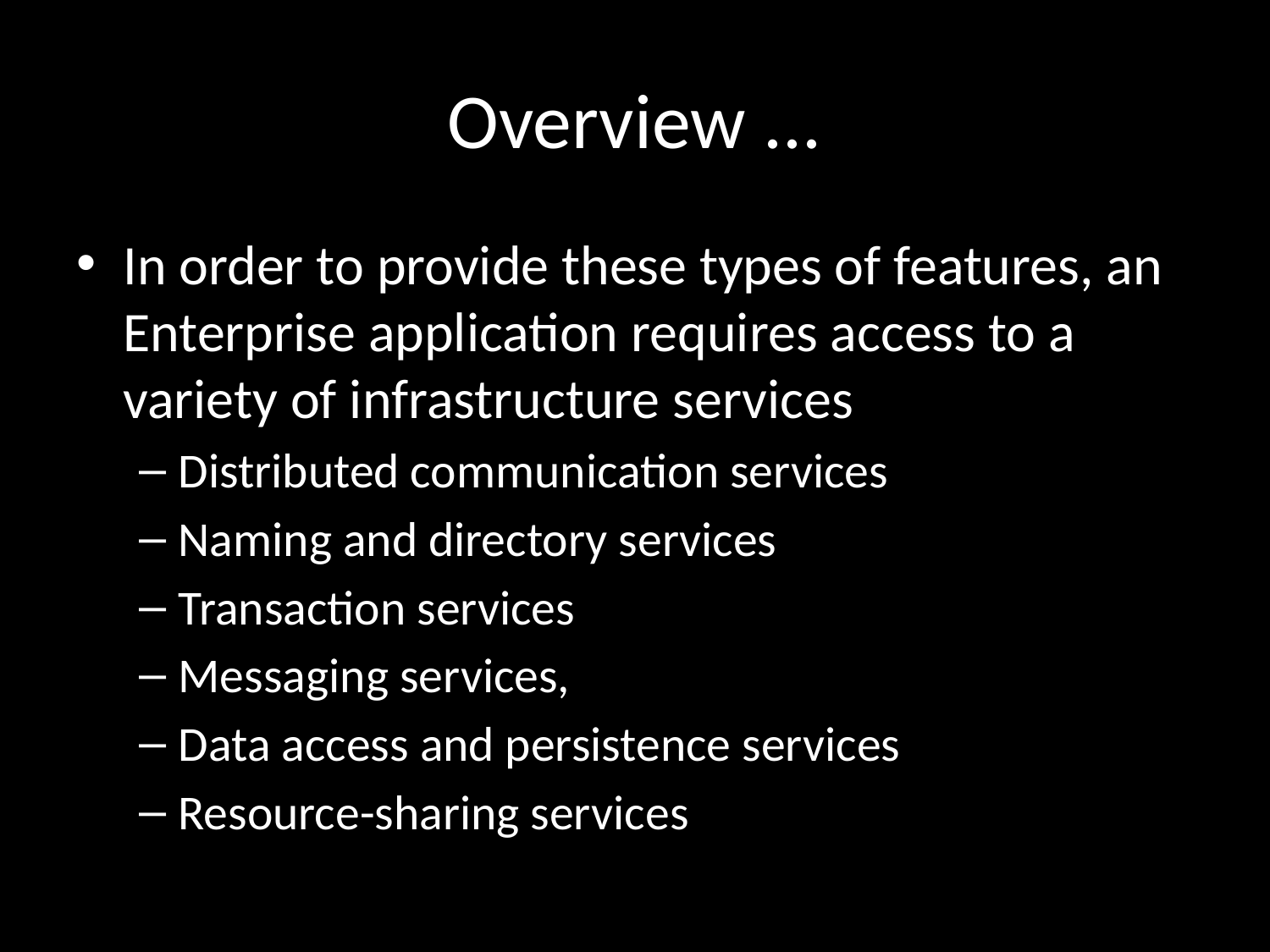

# Overview ...
In order to provide these types of features, an Enterprise application requires access to a variety of infrastructure services
Distributed communication services
Naming and directory services
Transaction services
Messaging services,
Data access and persistence services
Resource-sharing services